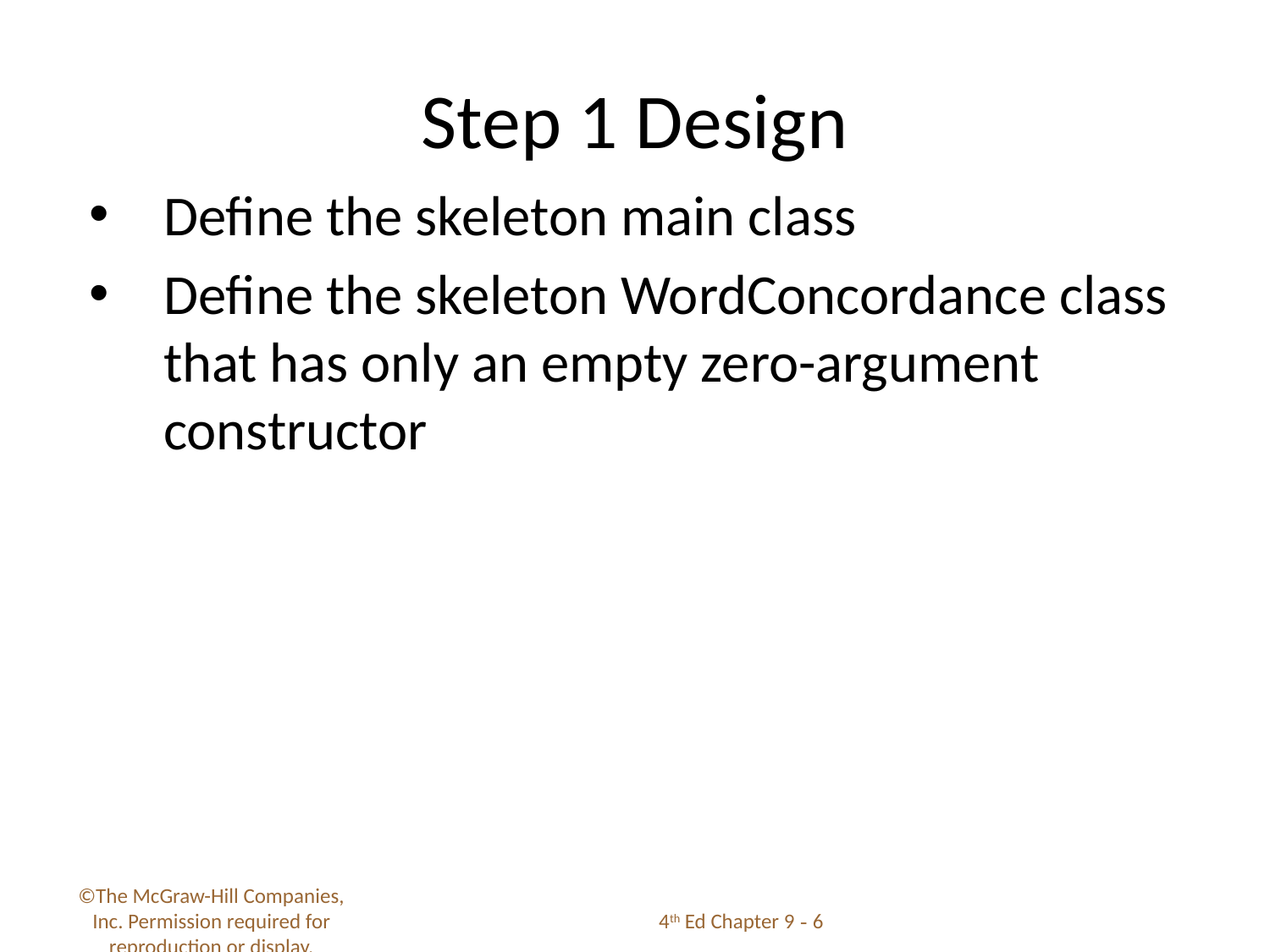

# Step 1 Design
Define the skeleton main class
Define the skeleton WordConcordance class that has only an empty zero-argument constructor

©The McGraw-Hill Companies, Inc. Permission required for reproduction or display.

4th Ed Chapter 9 - 6